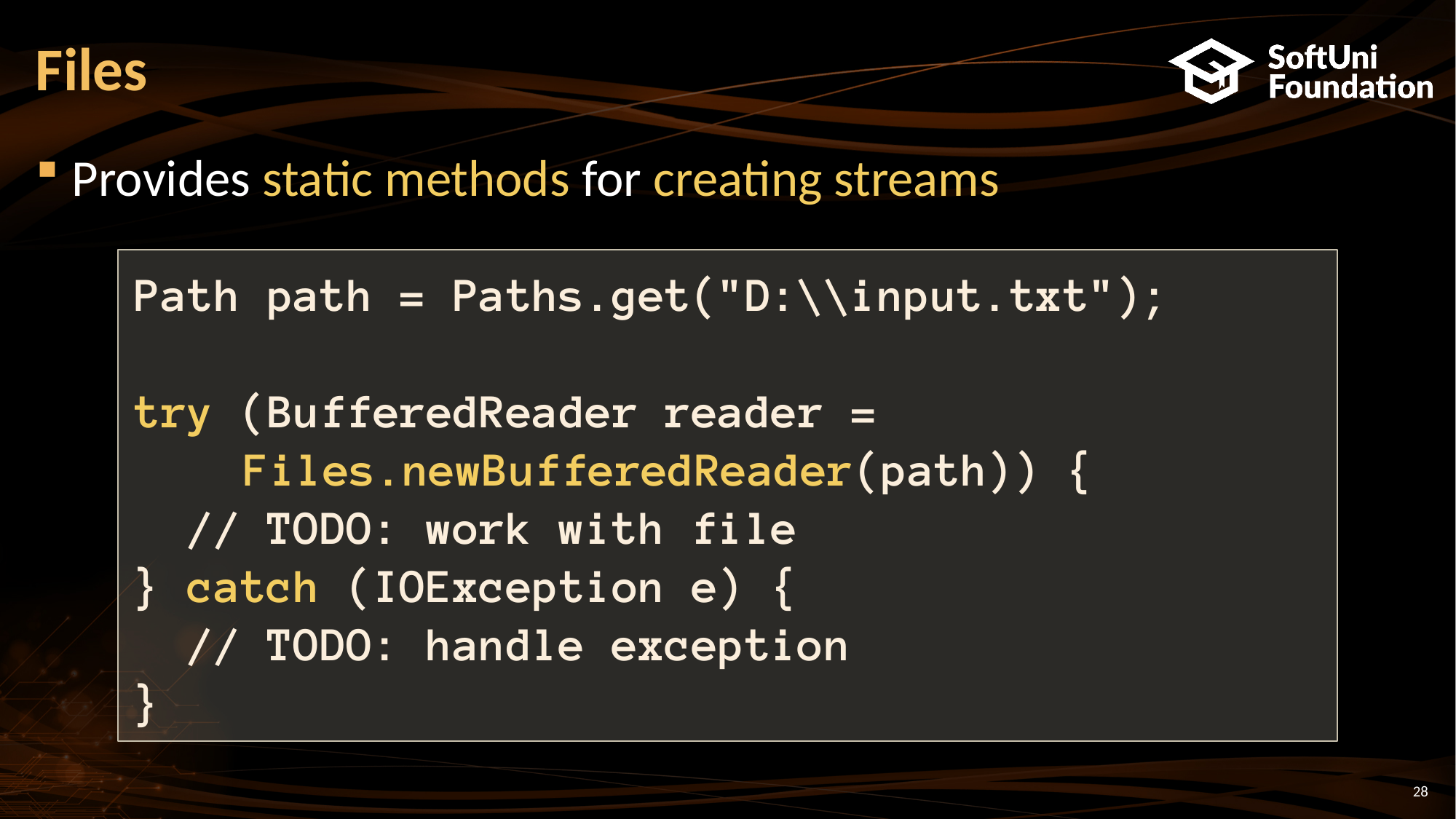

# Files
Provides static methods for creating streams

Path path = Paths.get("D:\\input.txt");

try (BufferedReader reader =
	Files.newBufferedReader(path)) {
  // TODO: work with file
} catch (IOException e) {
  // TODO: handle exception
}
28